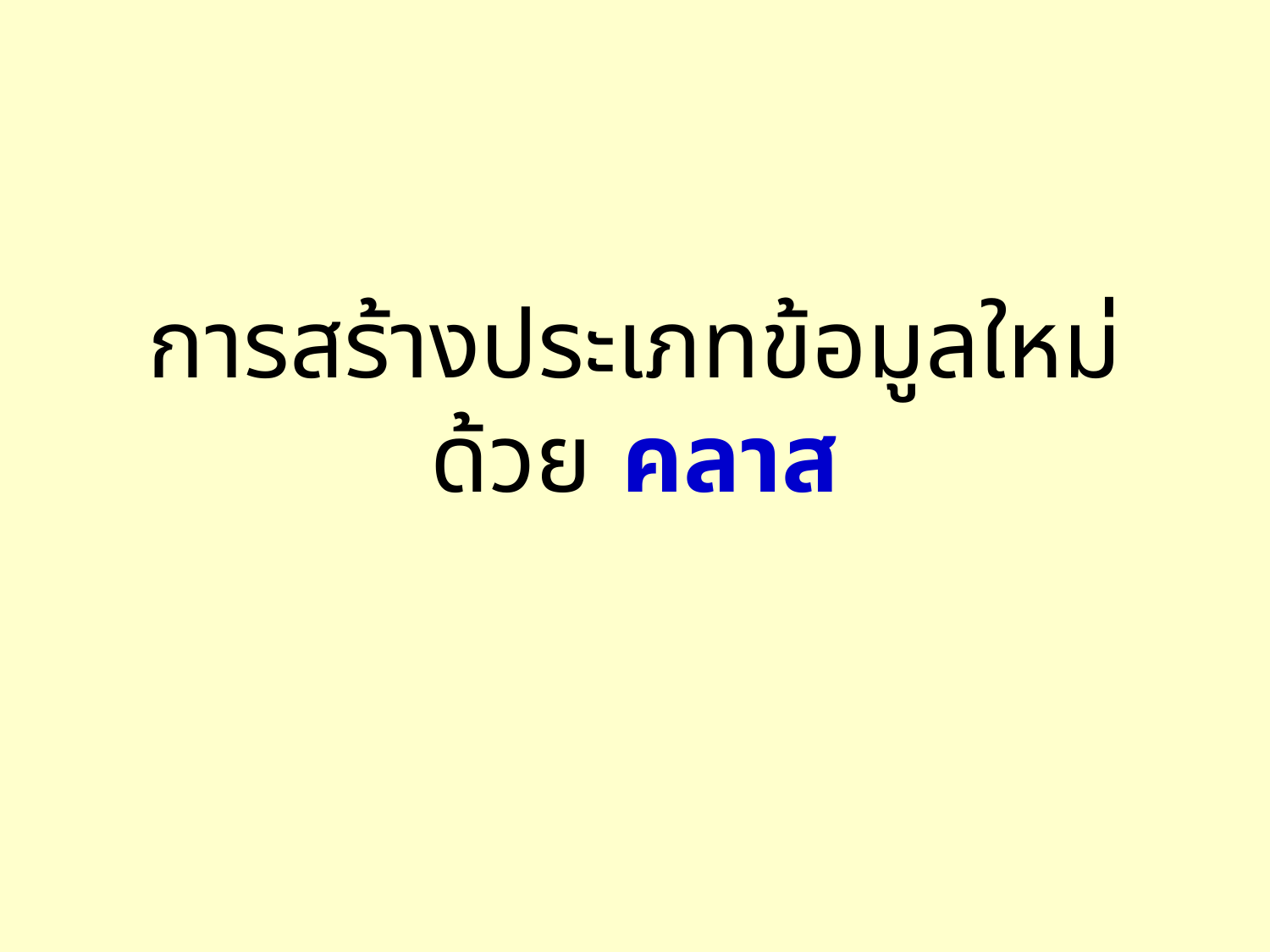

# การสร้างประเภทข้อมูลใหม่ ด้วย คลาส